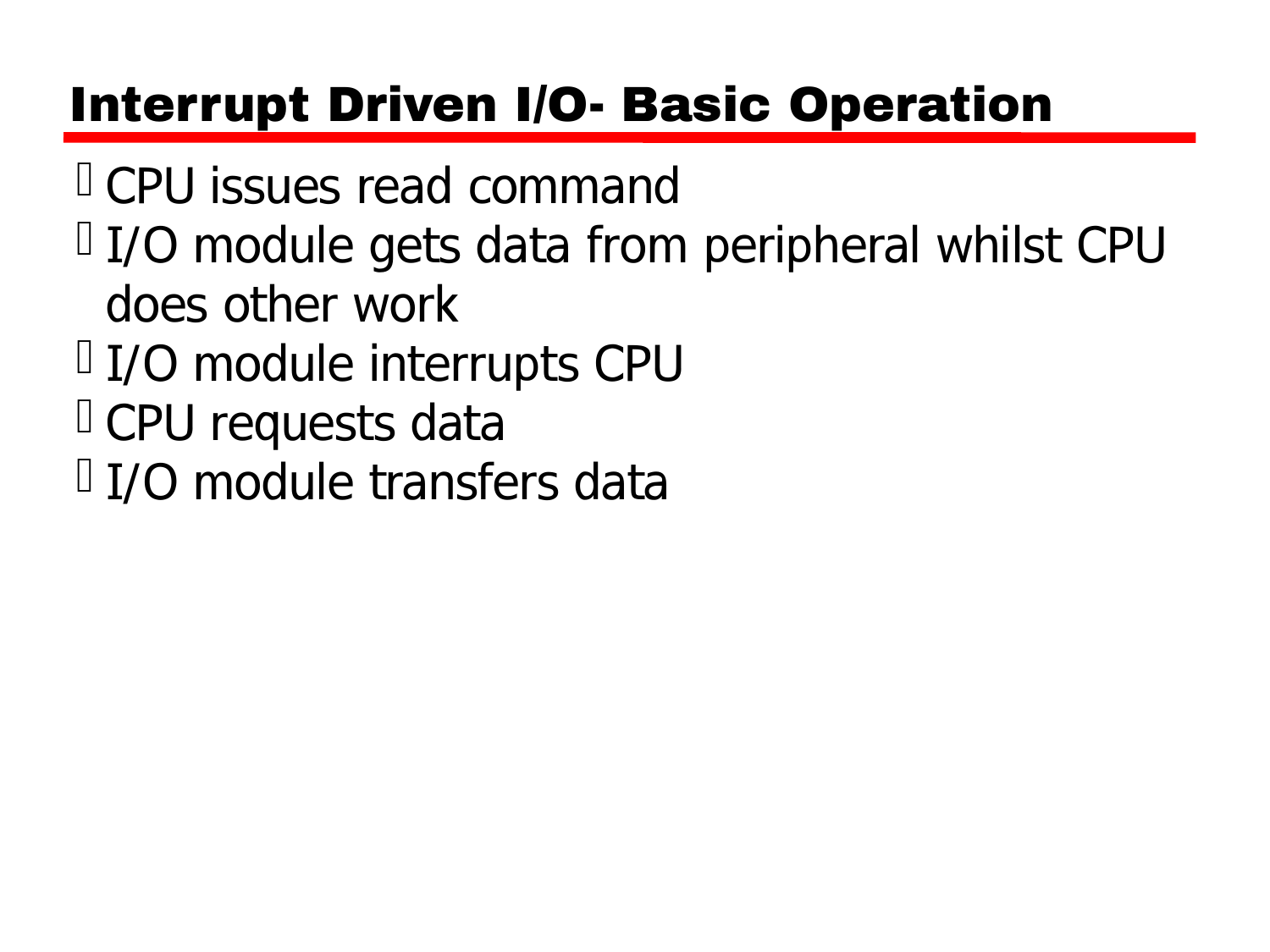

Interrupt Driven I/O- Basic Operation
CPU issues read command
I/O module gets data from peripheral whilst CPU does other work
I/O module interrupts CPU
CPU requests data
I/O module transfers data